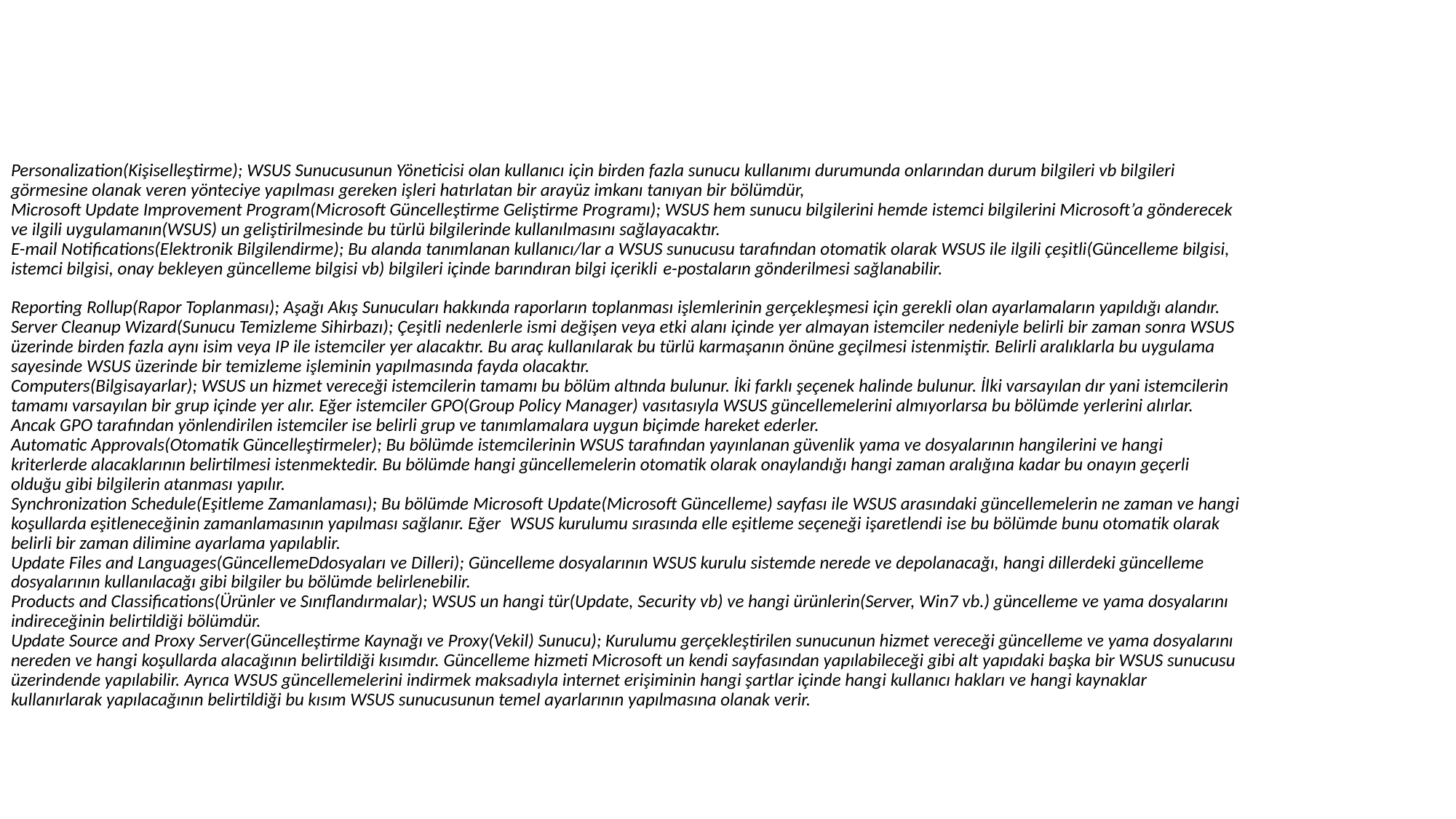

# Personalization(Kişiselleştirme); WSUS Sunucusunun Yöneticisi olan kullanıcı için birden fazla sunucu kullanımı durumunda onlarından durum bilgileri vb bilgileri görmesine olanak veren yönteciye yapılması gereken işleri hatırlatan bir arayüz imkanı tanıyan bir bölümdür, Microsoft Update Improvement Program(Microsoft Güncelleştirme Geliştirme Programı); WSUS hem sunucu bilgilerini hemde istemci bilgilerini Microsoft’a gönderecek ve ilgili uygulamanın(WSUS) un geliştirilmesinde bu türlü bilgilerinde kullanılmasını sağlayacaktır. E-mail Notifications(Elektronik Bilgilendirme); Bu alanda tanımlanan kullanıcı/lar a WSUS sunucusu tarafından otomatik olarak WSUS ile ilgili çeşitli(Güncelleme bilgisi, istemci bilgisi, onay bekleyen güncelleme bilgisi vb) bilgileri içinde barındıran bilgi içerikli e-postaların gönderilmesi sağlanabilir. Reporting Rollup(Rapor Toplanması); Aşağı Akış Sunucuları hakkında raporların toplanması işlemlerinin gerçekleşmesi için gerekli olan ayarlamaların yapıldığı alandır. Server Cleanup Wizard(Sunucu Temizleme Sihirbazı); Çeşitli nedenlerle ismi değişen veya etki alanı içinde yer almayan istemciler nedeniyle belirli bir zaman sonra WSUS üzerinde birden fazla aynı isim veya IP ile istemciler yer alacaktır. Bu araç kullanılarak bu türlü karmaşanın önüne geçilmesi istenmiştir. Belirli aralıklarla bu uygulama sayesinde WSUS üzerinde bir temizleme işleminin yapılmasında fayda olacaktır. Computers(Bilgisayarlar); WSUS un hizmet vereceği istemcilerin tamamı bu bölüm altında bulunur. İki farklı şeçenek halinde bulunur. İlki varsayılan dır yani istemcilerin tamamı varsayılan bir grup içinde yer alır. Eğer istemciler GPO(Group Policy Manager) vasıtasıyla WSUS güncellemelerini almıyorlarsa bu bölümde yerlerini alırlar. Ancak GPO tarafından yönlendirilen istemciler ise belirli grup ve tanımlamalara uygun biçimde hareket ederler. Automatic Approvals(Otomatik Güncelleştirmeler); Bu bölümde istemcilerinin WSUS tarafından yayınlanan güvenlik yama ve dosyalarının hangilerini ve hangi kriterlerde alacaklarının belirtilmesi istenmektedir. Bu bölümde hangi güncellemelerin otomatik olarak onaylandığı hangi zaman aralığına kadar bu onayın geçerli olduğu gibi bilgilerin atanması yapılır. Synchronization Schedule(Eşitleme Zamanlaması); Bu bölümde Microsoft Update(Microsoft Güncelleme) sayfası ile WSUS arasındaki güncellemelerin ne zaman ve hangi koşullarda eşitleneceğinin zamanlamasının yapılması sağlanır. Eğer  WSUS kurulumu sırasında elle eşitleme seçeneği işaretlendi ise bu bölümde bunu otomatik olarak belirli bir zaman dilimine ayarlama yapılablir. Update Files and Languages(GüncellemeDdosyaları ve Dilleri); Güncelleme dosyalarının WSUS kurulu sistemde nerede ve depolanacağı, hangi dillerdeki güncelleme dosyalarının kullanılacağı gibi bilgiler bu bölümde belirlenebilir. Products and Classifications(Ürünler ve Sınıflandırmalar); WSUS un hangi tür(Update, Security vb) ve hangi ürünlerin(Server, Win7 vb.) güncelleme ve yama dosyalarını indireceğinin belirtildiği bölümdür. Update Source and Proxy Server(Güncelleştirme Kaynağı ve Proxy(Vekil) Sunucu); Kurulumu gerçekleştirilen sunucunun hizmet vereceği güncelleme ve yama dosyalarını nereden ve hangi koşullarda alacağının belirtildiği kısımdır. Güncelleme hizmeti Microsoft un kendi sayfasından yapılabileceği gibi alt yapıdaki başka bir WSUS sunucusu üzerindende yapılabilir. Ayrıca WSUS güncellemelerini indirmek maksadıyla internet erişiminin hangi şartlar içinde hangi kullanıcı hakları ve hangi kaynaklar kullanırlarak yapılacağının belirtildiği bu kısım WSUS sunucusunun temel ayarlarının yapılmasına olanak verir.